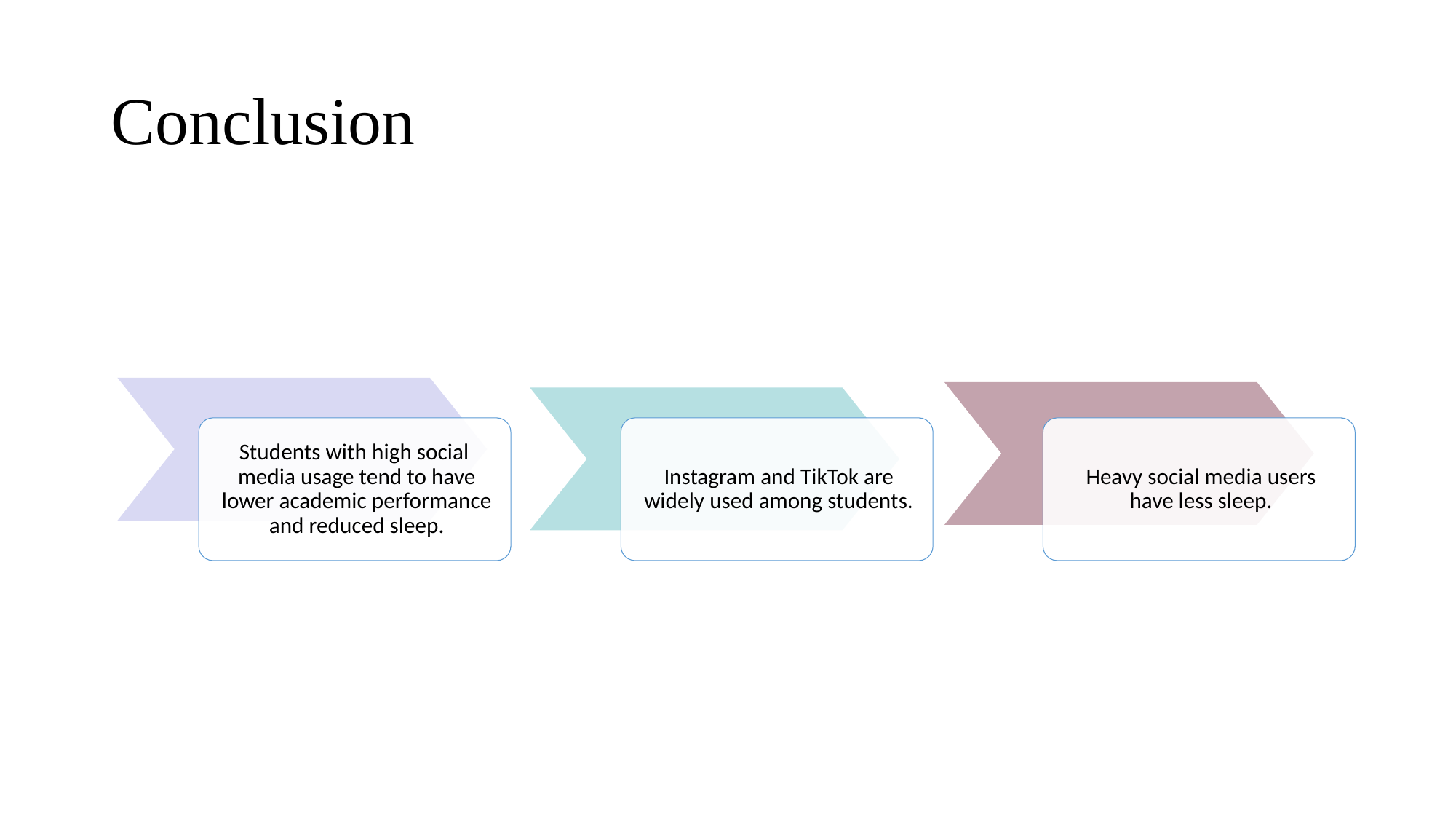

# Conclusion
Students with high social  media usage tend to have lower academic performance and reduced sleep.
Instagram and TikTok are widely used among students.
Heavy social media users have less sleep.